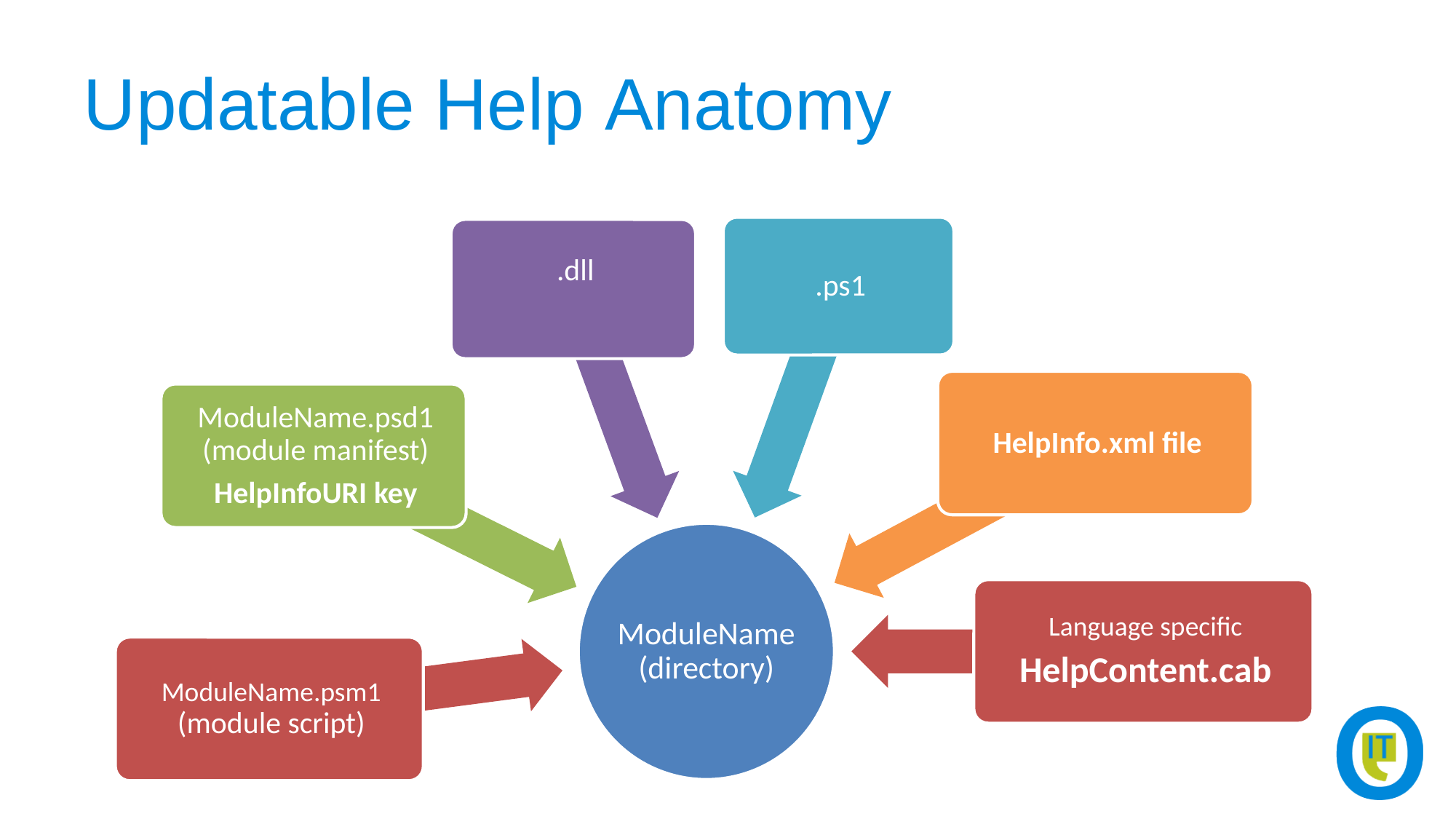

# Updatable Help Anatomy
ModuleName
(directory)
ModuleName.psm1
(module script)
ModuleName.psd1
(module manifest)
HelpInfoURI key
.dll
.ps1
HelpInfo.xml file
Language specific
HelpContent.cab